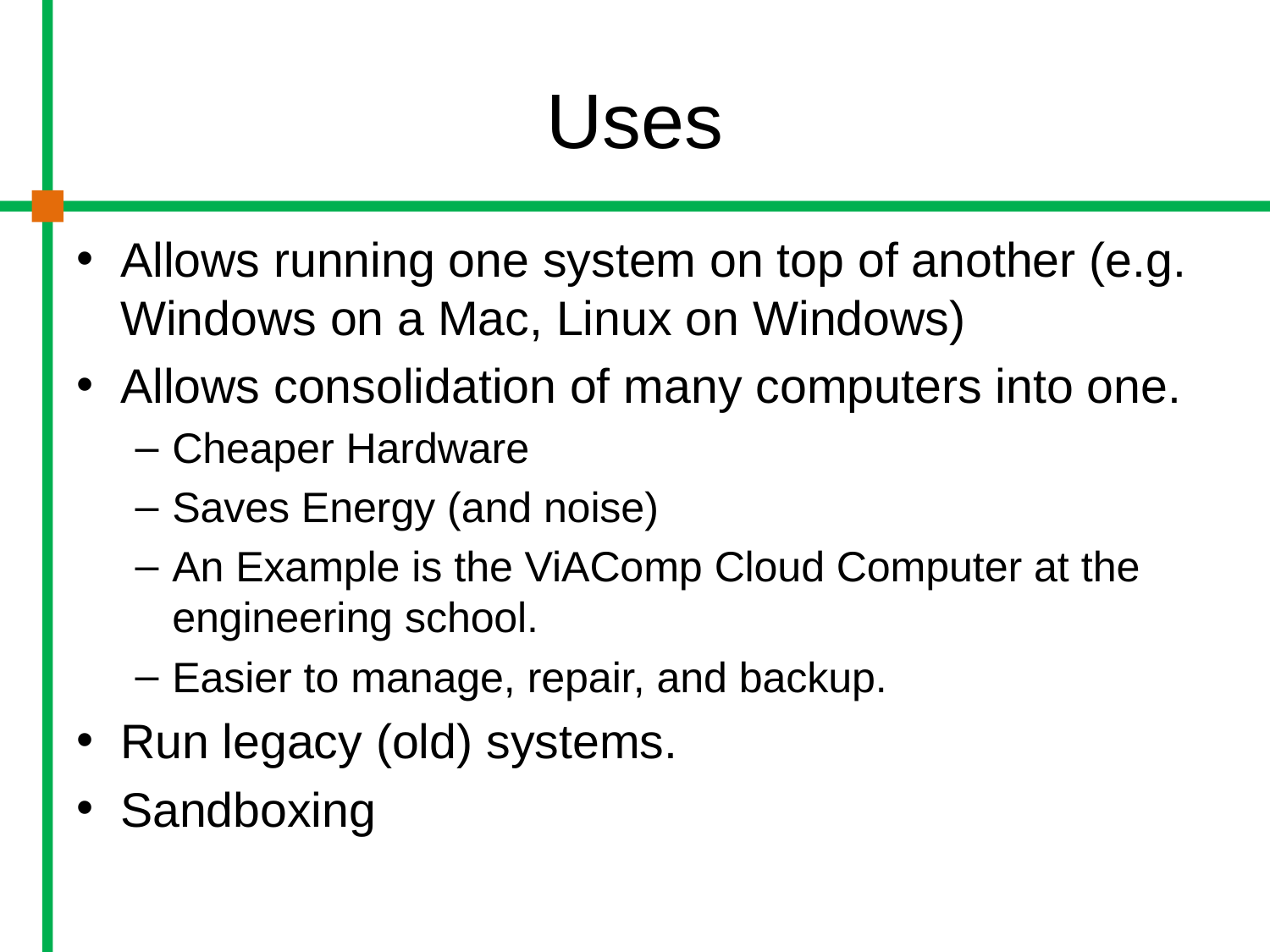

# Uses
Allows running one system on top of another (e.g. Windows on a Mac, Linux on Windows)
Allows consolidation of many computers into one.
Cheaper Hardware
Saves Energy (and noise)
An Example is the ViAComp Cloud Computer at the engineering school.
Easier to manage, repair, and backup.
Run legacy (old) systems.
Sandboxing